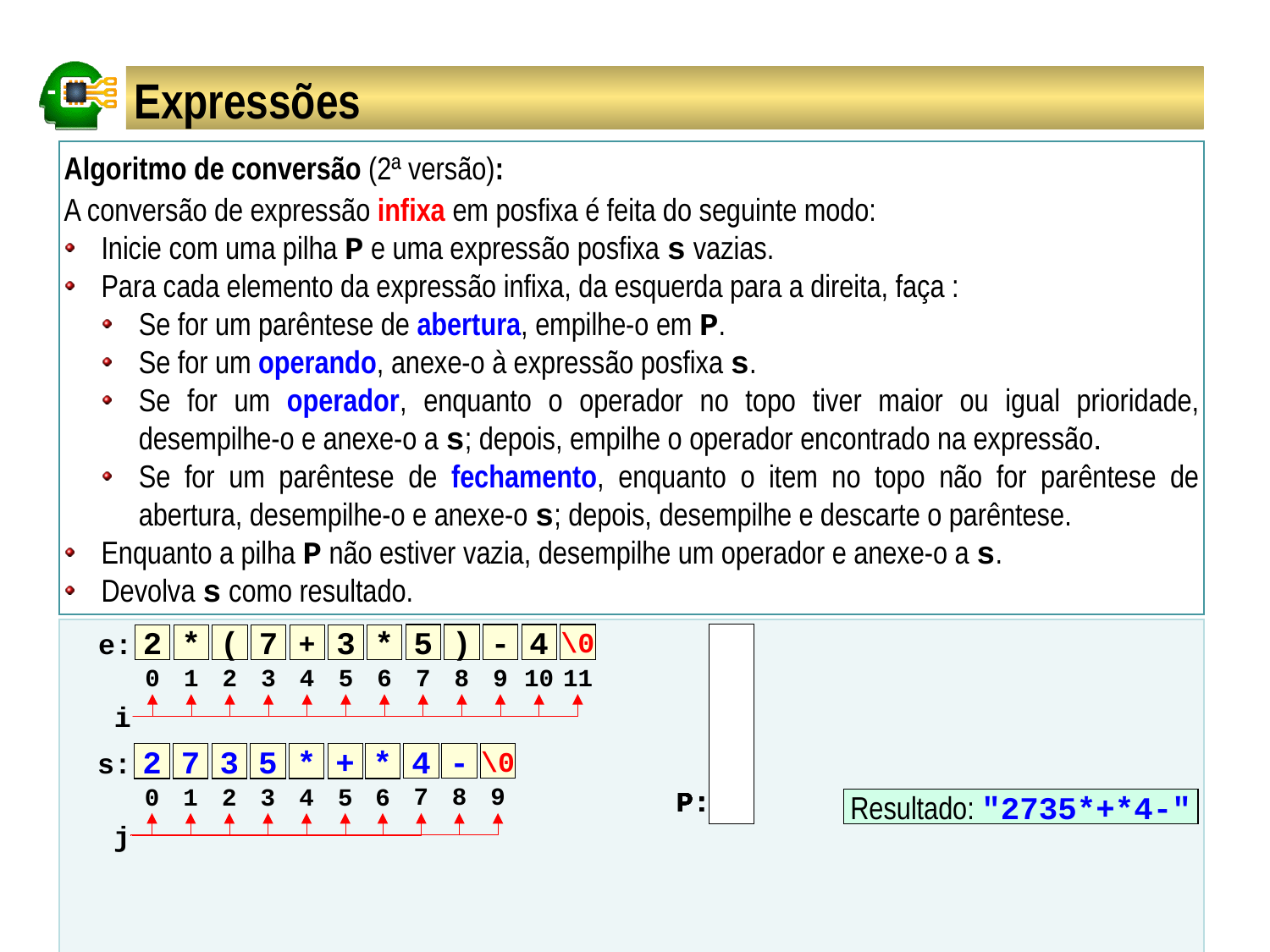

# Expressões
Algoritmo de conversão (2ª versão):
A conversão de expressão infixa em posfixa é feita do seguinte modo:
Inicie com uma pilha P e uma expressão posfixa s vazias.
Para cada elemento da expressão infixa, da esquerda para a direita, faça :
Se for um parêntese de abertura, empilhe-o em P.
Se for um operando, anexe-o à expressão posfixa s.
Se for um operador, enquanto o operador no topo tiver maior ou igual prioridade, desempilhe-o e anexe-o a s; depois, empilhe o operador encontrado na expressão.
Se for um parêntese de fechamento, enquanto o item no topo não for parêntese de abertura, desempilhe-o e anexe-o s; depois, desempilhe e descarte o parêntese.
Enquanto a pilha P não estiver vazia, desempilhe um operador e anexe-o a s.
Devolva s como resultado.

P:

*
P:

(
*
P:

+
(
*
P:

*
+
(
*
P:

+
(
*
P:

(
*
P:

*
P:

P:

-
P:

P:
5
)
-
4
\0
2
*
(
7
+
3
*
e:
7
8
9
10
11
0
1
2
3
4
5
6
i

4

-

\0

2

7

3

5

*

+

*
s:
7
8
9
0
1
2
3
4
5
6
Resultado: "2735*+*4-"
j
Prof. Dr. Silvio do Lago Pereira  –  DTI / FATEC-SP
11